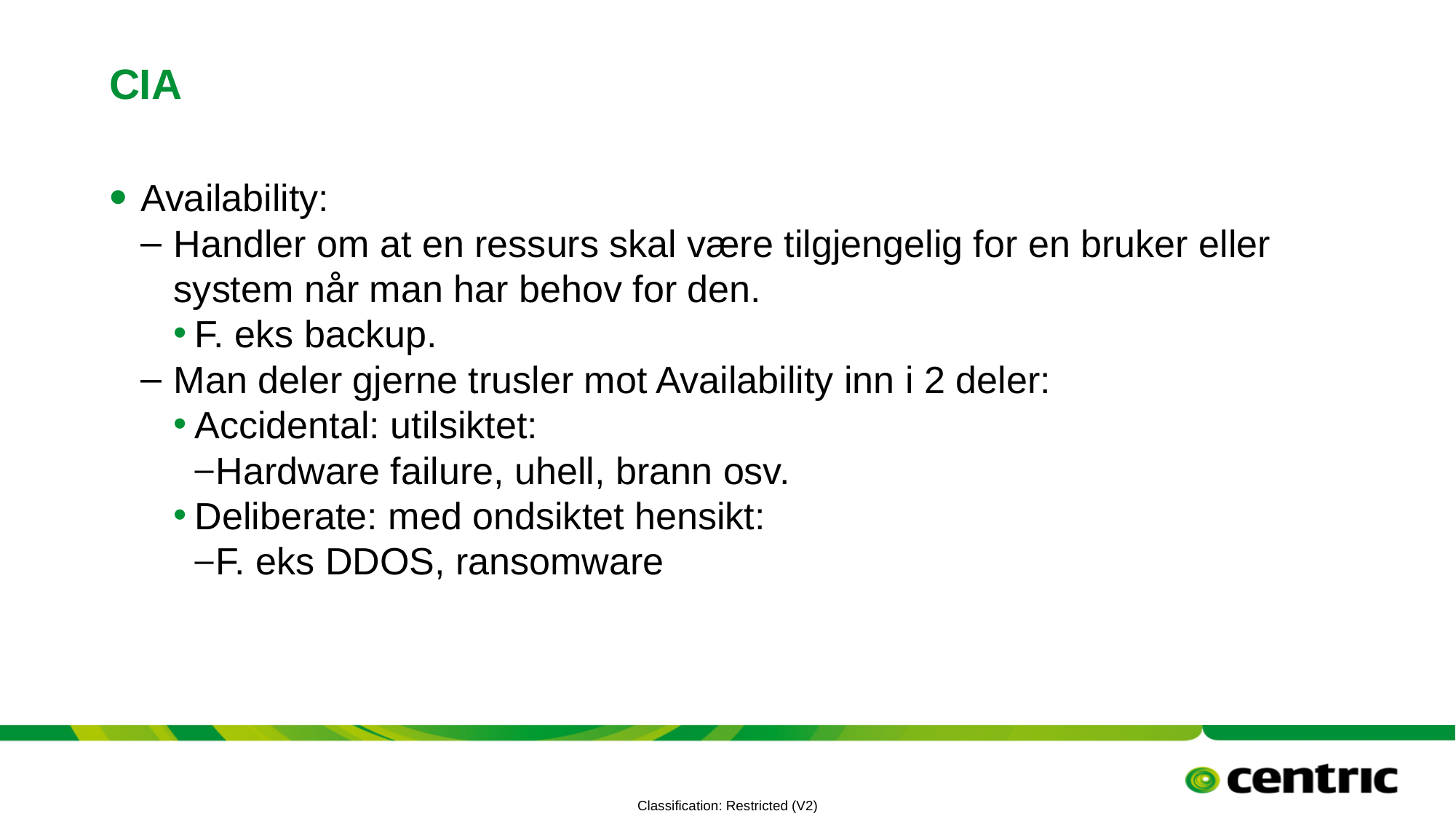

# CIA
Availability:
Handler om at en ressurs skal være tilgjengelig for en bruker eller system når man har behov for den.
F. eks backup.
Man deler gjerne trusler mot Availability inn i 2 deler:
Accidental: utilsiktet:
Hardware failure, uhell, brann osv.
Deliberate: med ondsiktet hensikt:
F. eks DDOS, ransomware